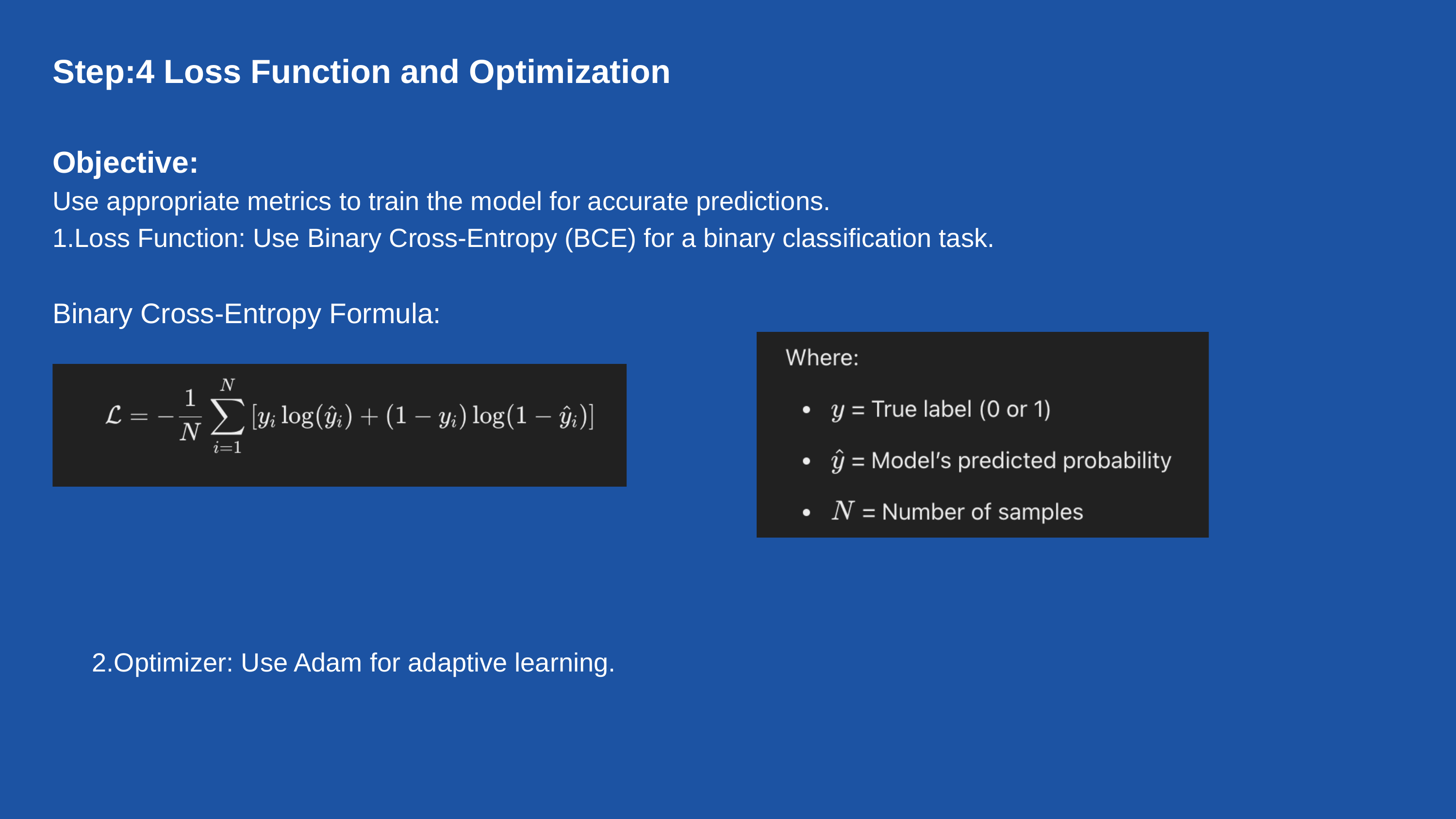

Step:4 Loss Function and Optimization

Objective:
Use appropriate metrics to train the model for accurate predictions.
1.Loss Function: Use Binary Cross-Entropy (BCE) for a binary classification task.

Binary Cross-Entropy Formula:

2.Optimizer: Use Adam for adaptive learning.